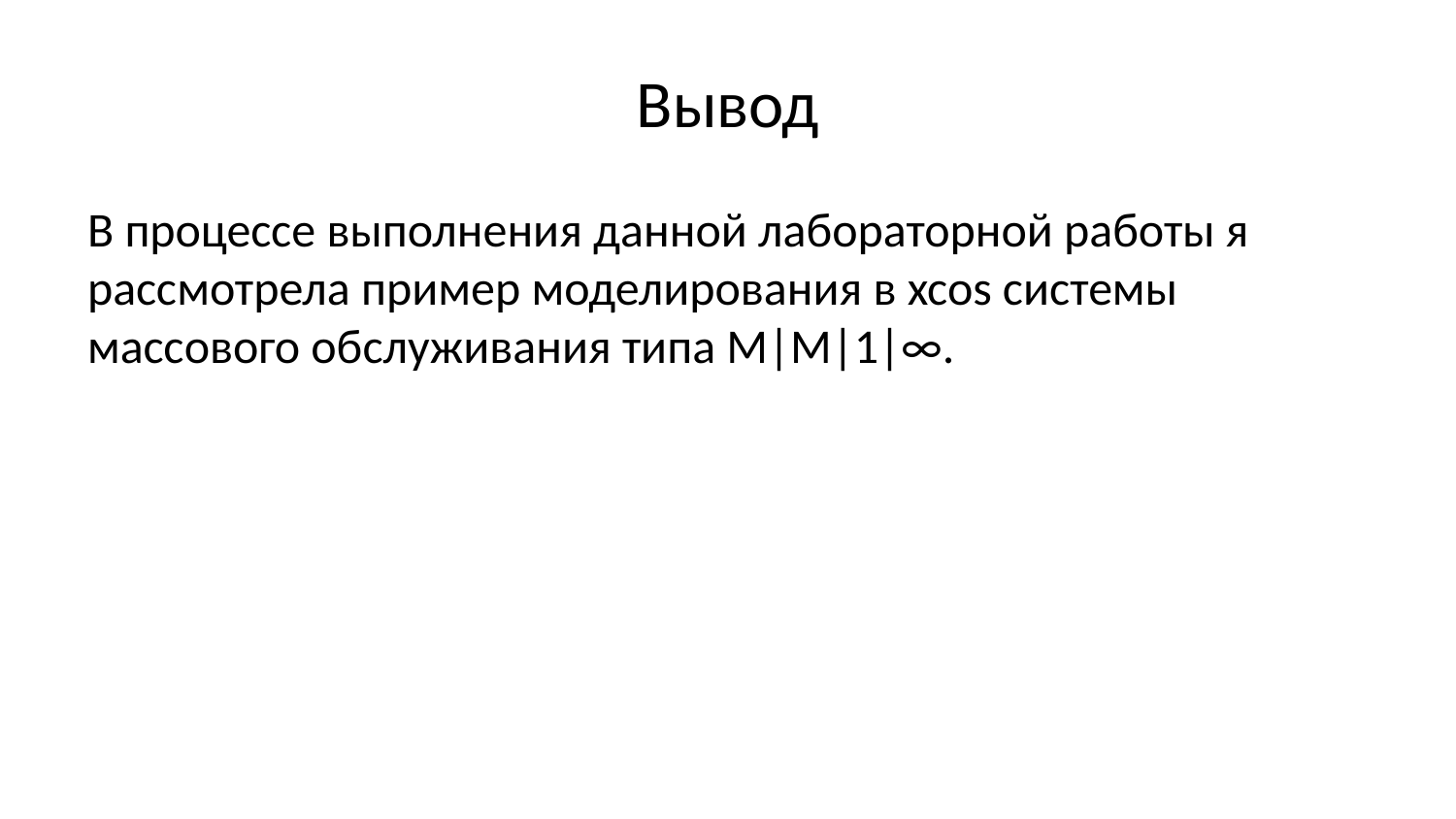

# Вывод
В процессе выполнения данной лабораторной работы я рассмотрела пример моделирования в xcos системы массового обслуживания типа M|M|1|∞.